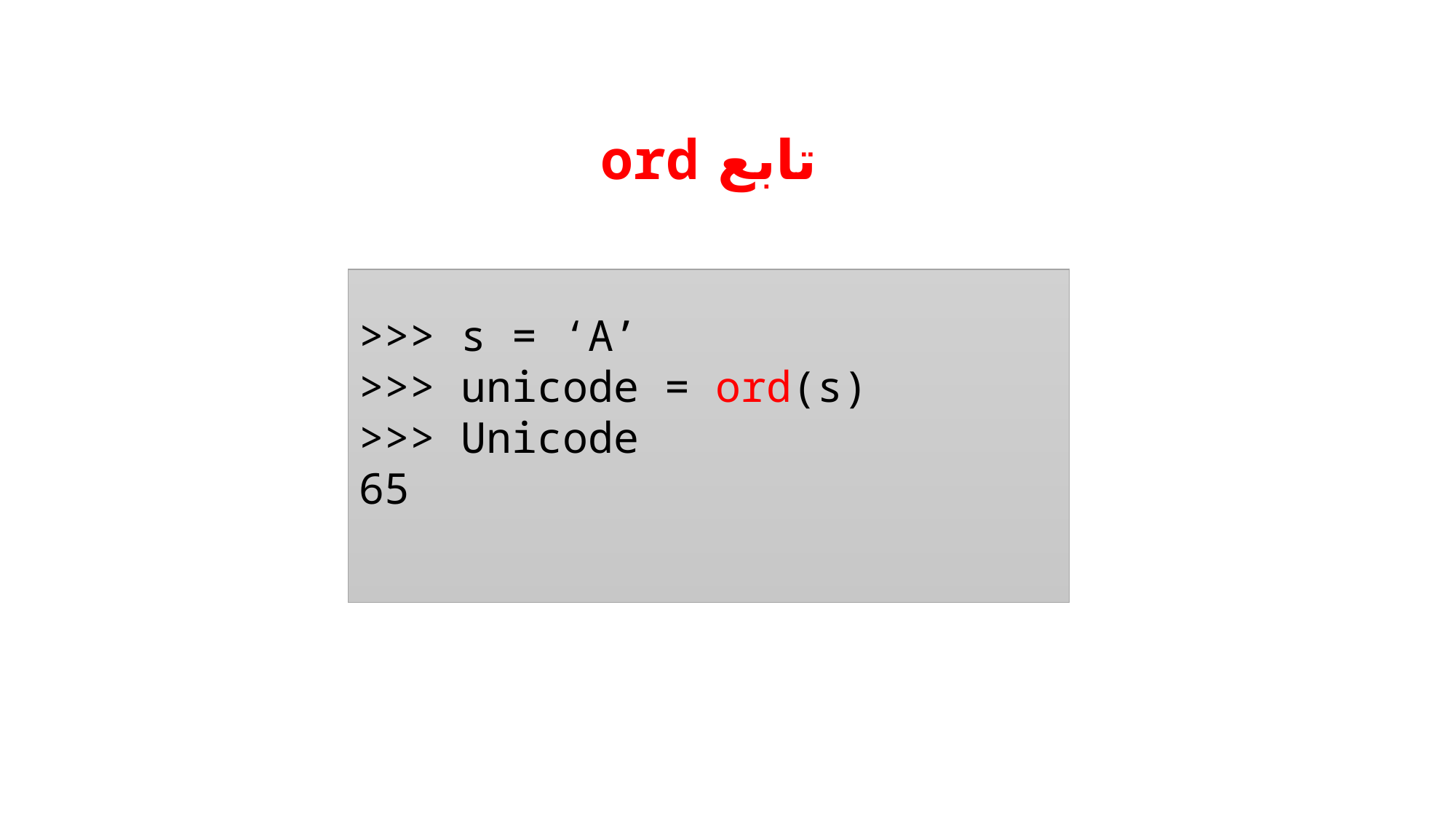

# تابع ord

>>> s = ‘A’
>>> unicode = ord(s)
>>> Unicode
65